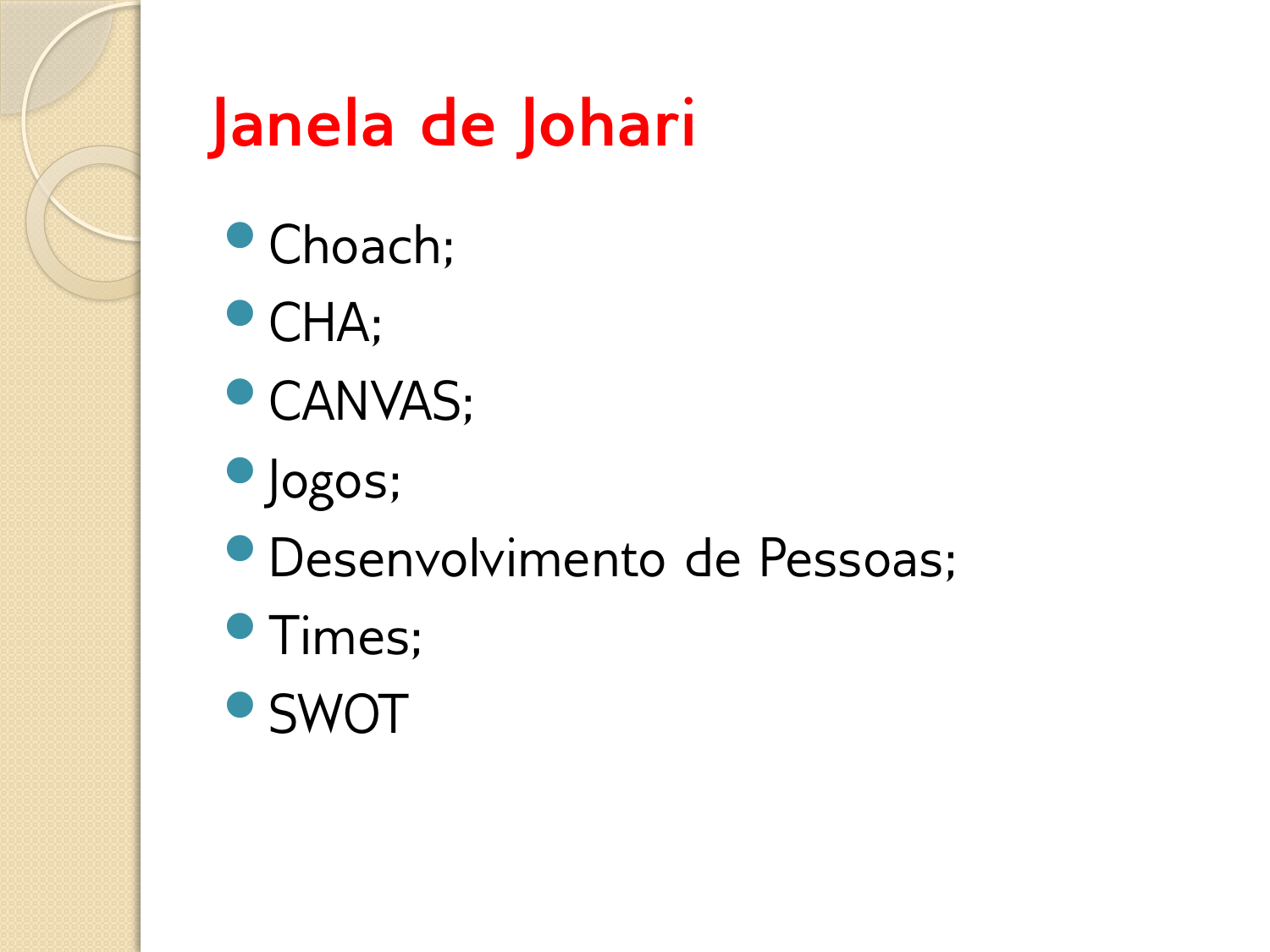

# Janela de Johari
Choach;
CHA;
CANVAS;
Jogos;
Desenvolvimento de Pessoas;
Times;
SWOT